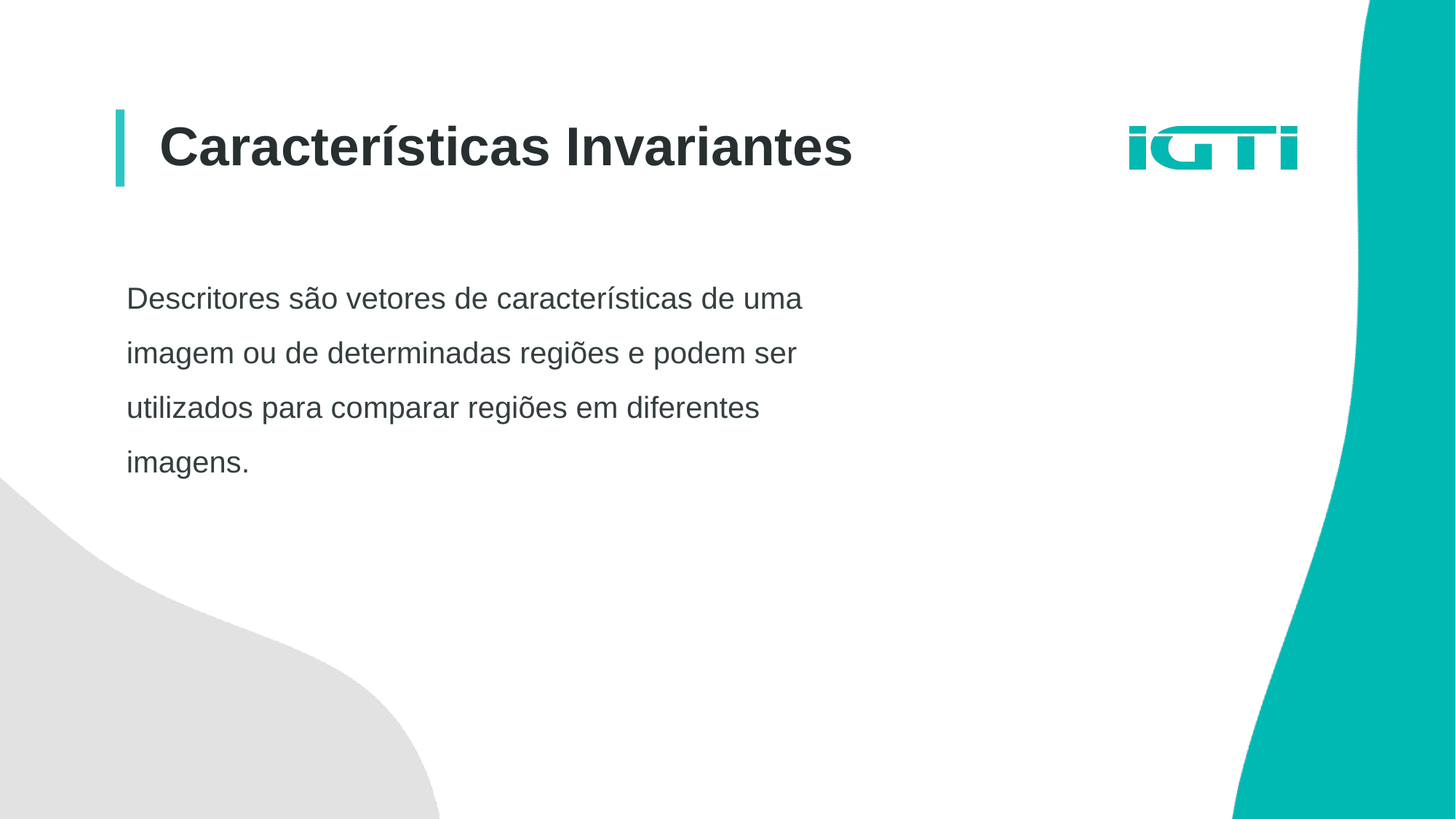

Características Invariantes
Descritores são vetores de características de uma imagem ou de determinadas regiões e podem ser utilizados para comparar regiões em diferentes imagens.